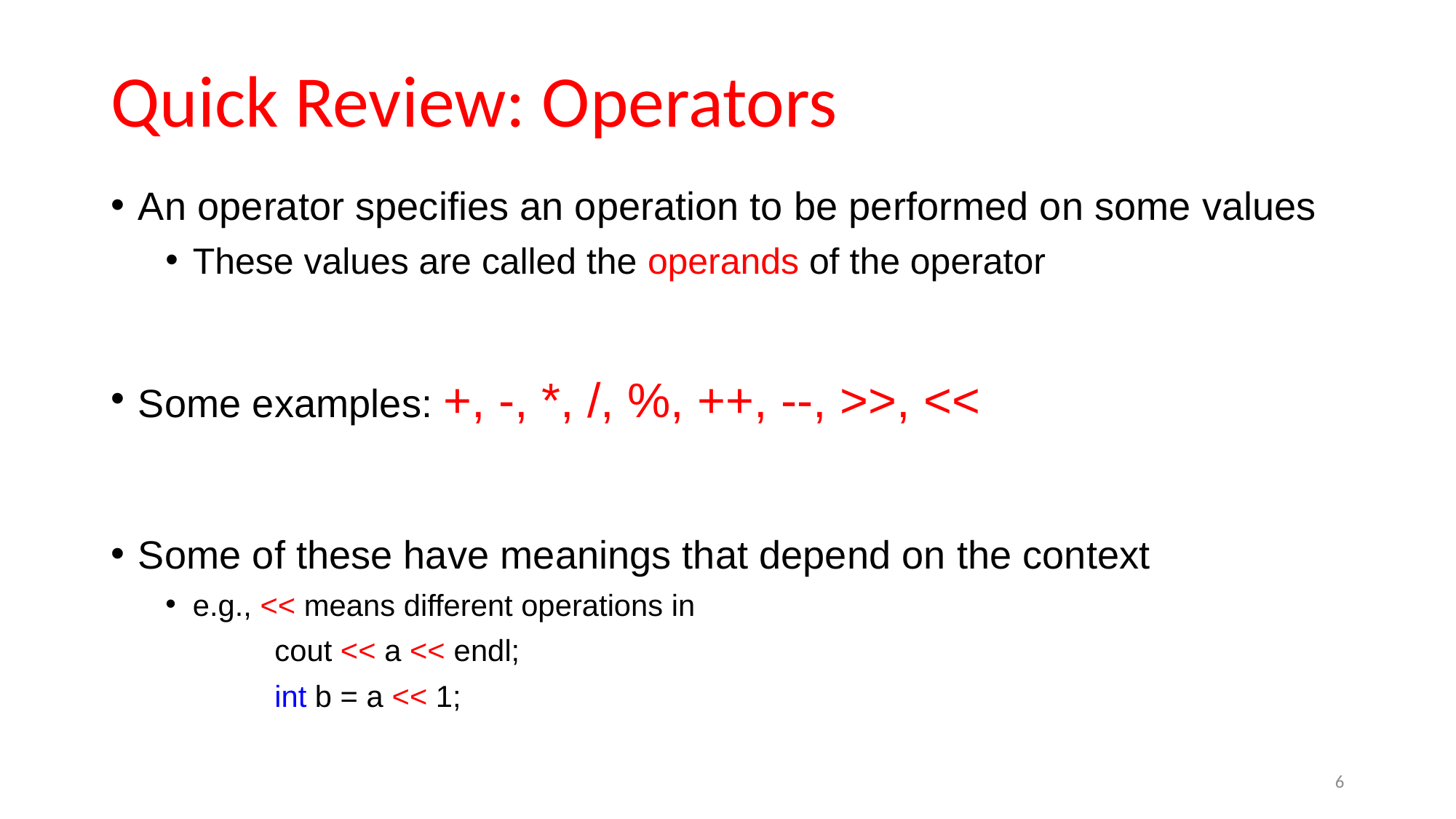

# Quick Review: Operators
An operator specifies an operation to be performed on some values
These values are called the operands of the operator

Some examples: +, -, *, /, %, ++, --, >>, <<

Some of these have meanings that depend on the context
e.g., << means different operations in
	cout << a << endl;
	int b = a << 1;

6